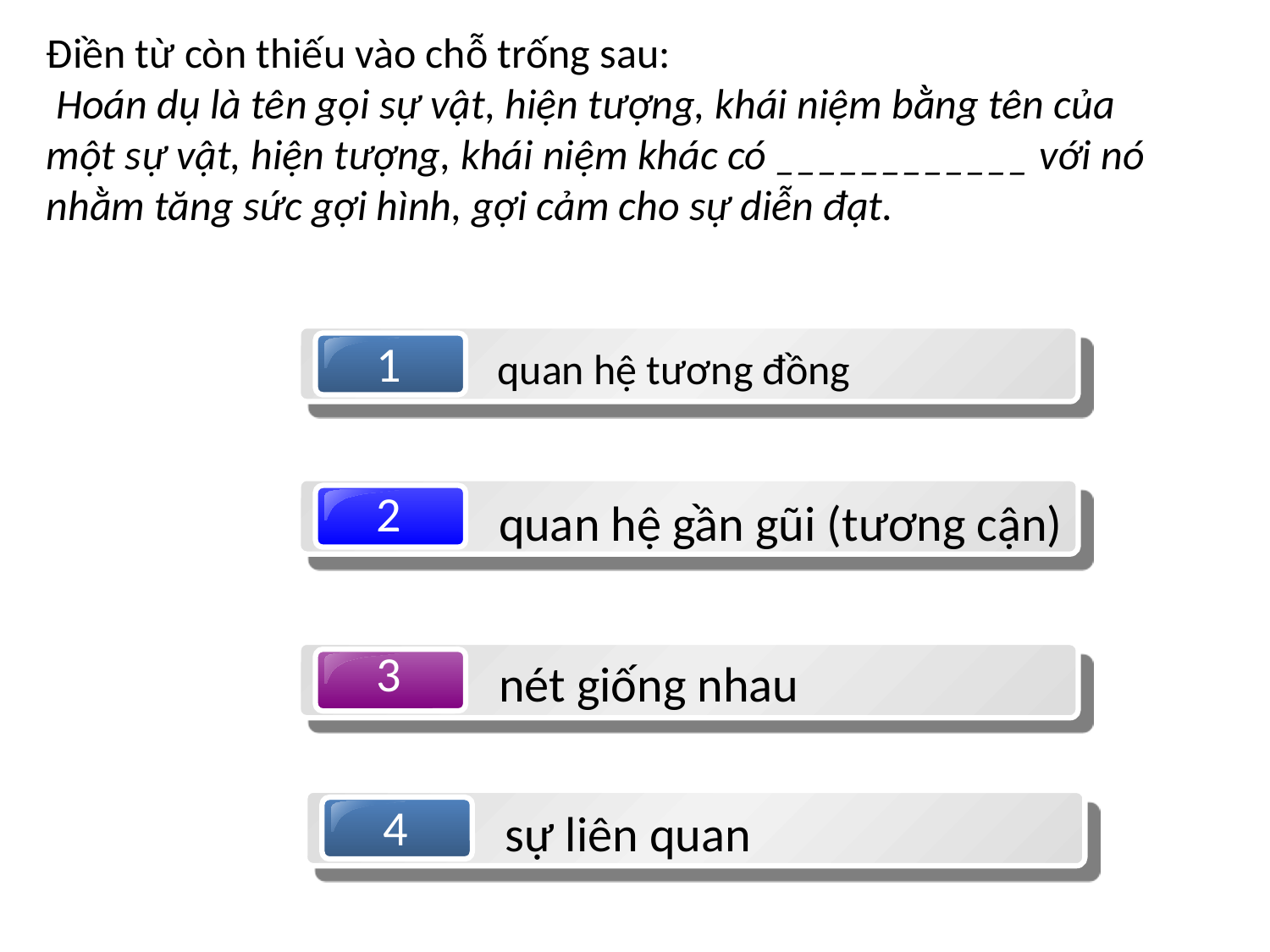

# Điền từ còn thiếu vào chỗ trống sau: Hoán dụ là tên gọi sự vật, hiện tượng, khái niệm bằng tên của một sự vật, hiện tượng, khái niệm khác có ____________ với nó nhằm tăng sức gợi hình, gợi cảm cho sự diễn đạt.

1

quan hệ tương đồng
2

quan hệ gần gũi (tương cận)
3

nét giống nhau

4

sự liên quan